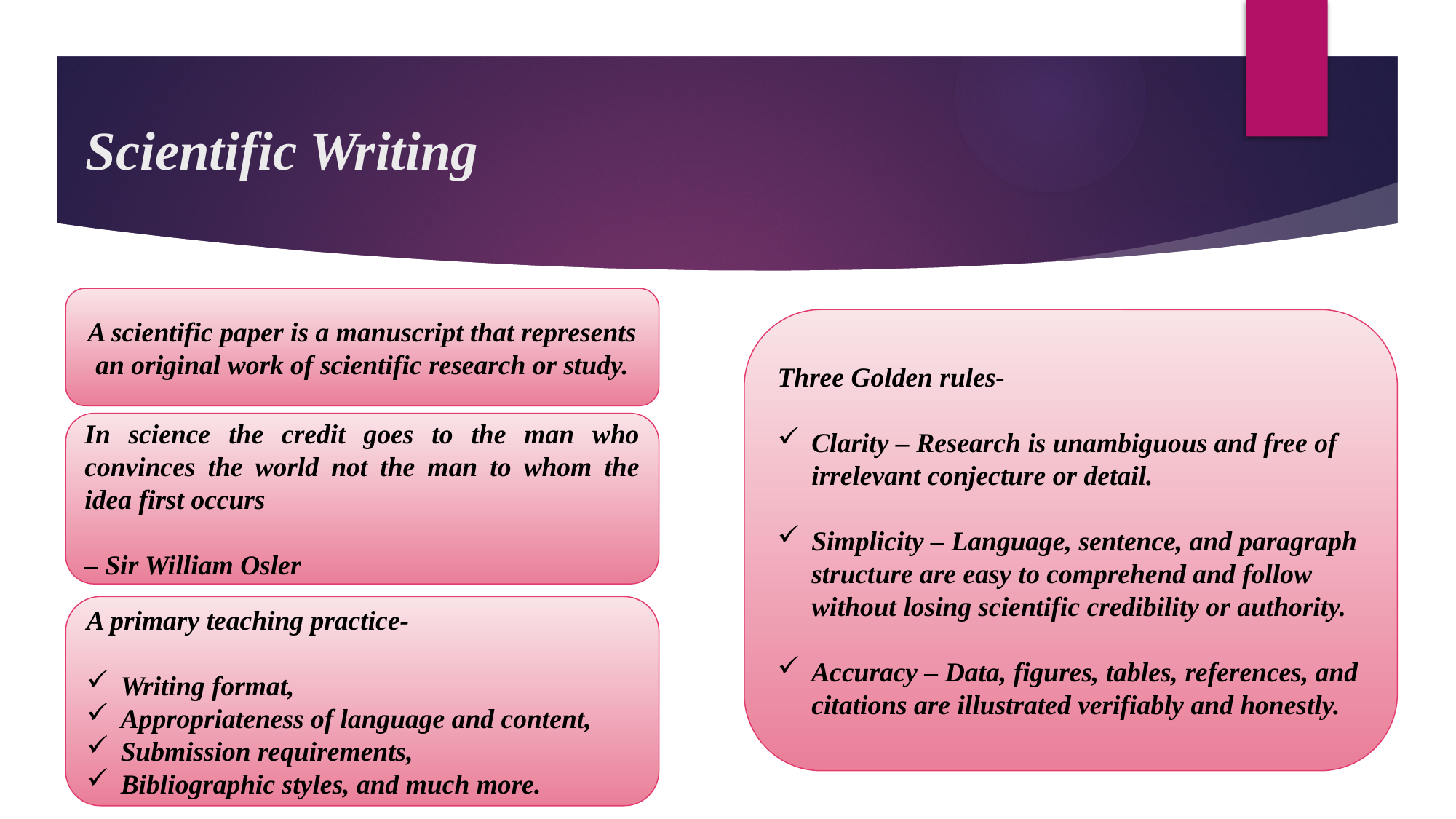

# Scientific Writing
A scientific paper is a manuscript that represents an original work of scientific research or study.
Three Golden rules-

Clarity – Research is unambiguous and free of irrelevant conjecture or detail.

Simplicity – Language, sentence, and paragraph structure are easy to comprehend and follow without losing scientific credibility or authority.

Accuracy – Data, figures, tables, references, and citations are illustrated verifiably and honestly.
In science the credit goes to the man who convinces the world not the man to whom the idea first occurs
					– Sir William Osler
A primary teaching practice-

Writing format,
Appropriateness of language and content,
Submission requirements,
Bibliographic styles, and much more.